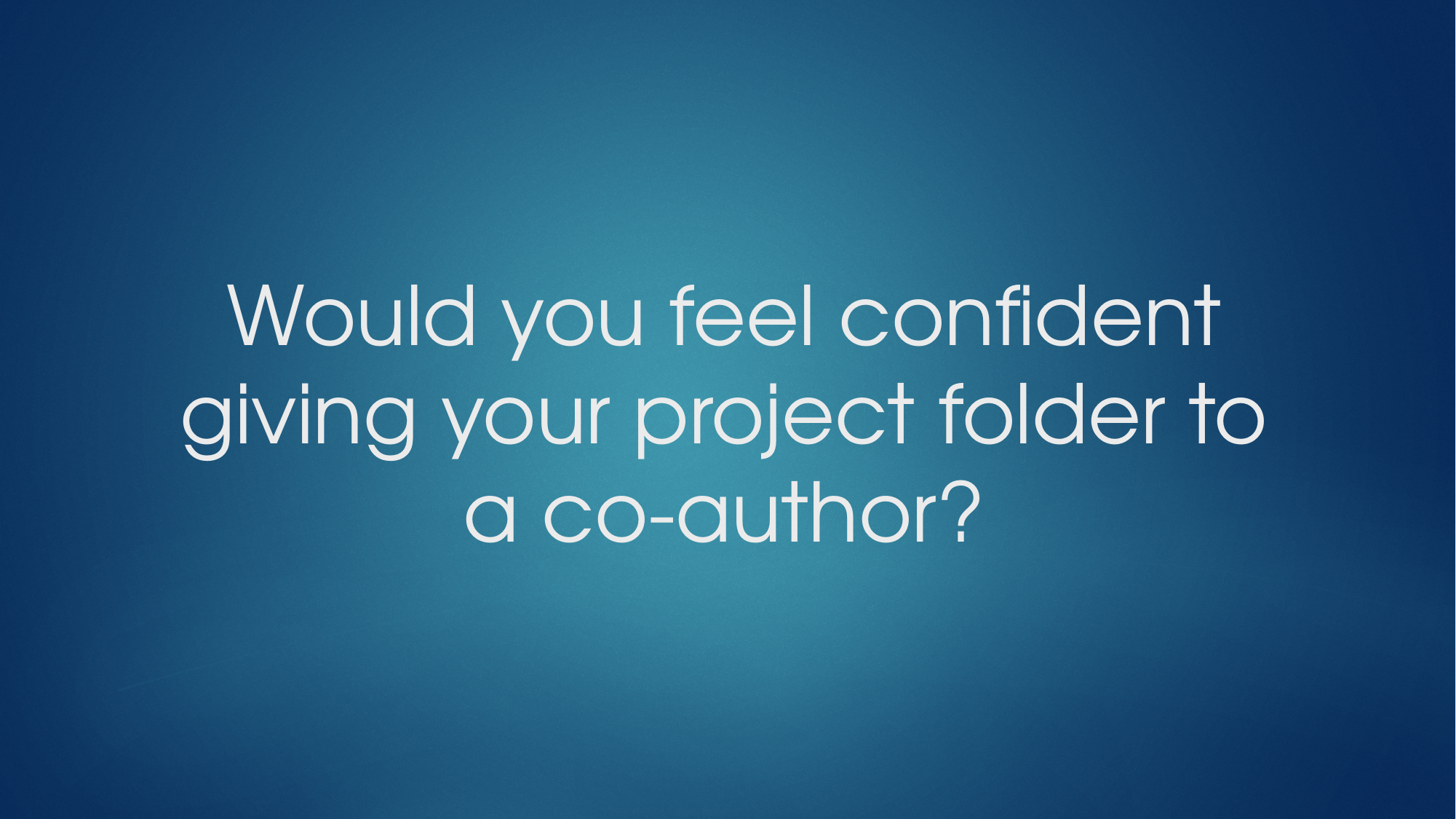

# Would you feel confident giving your project folder to a co-author?